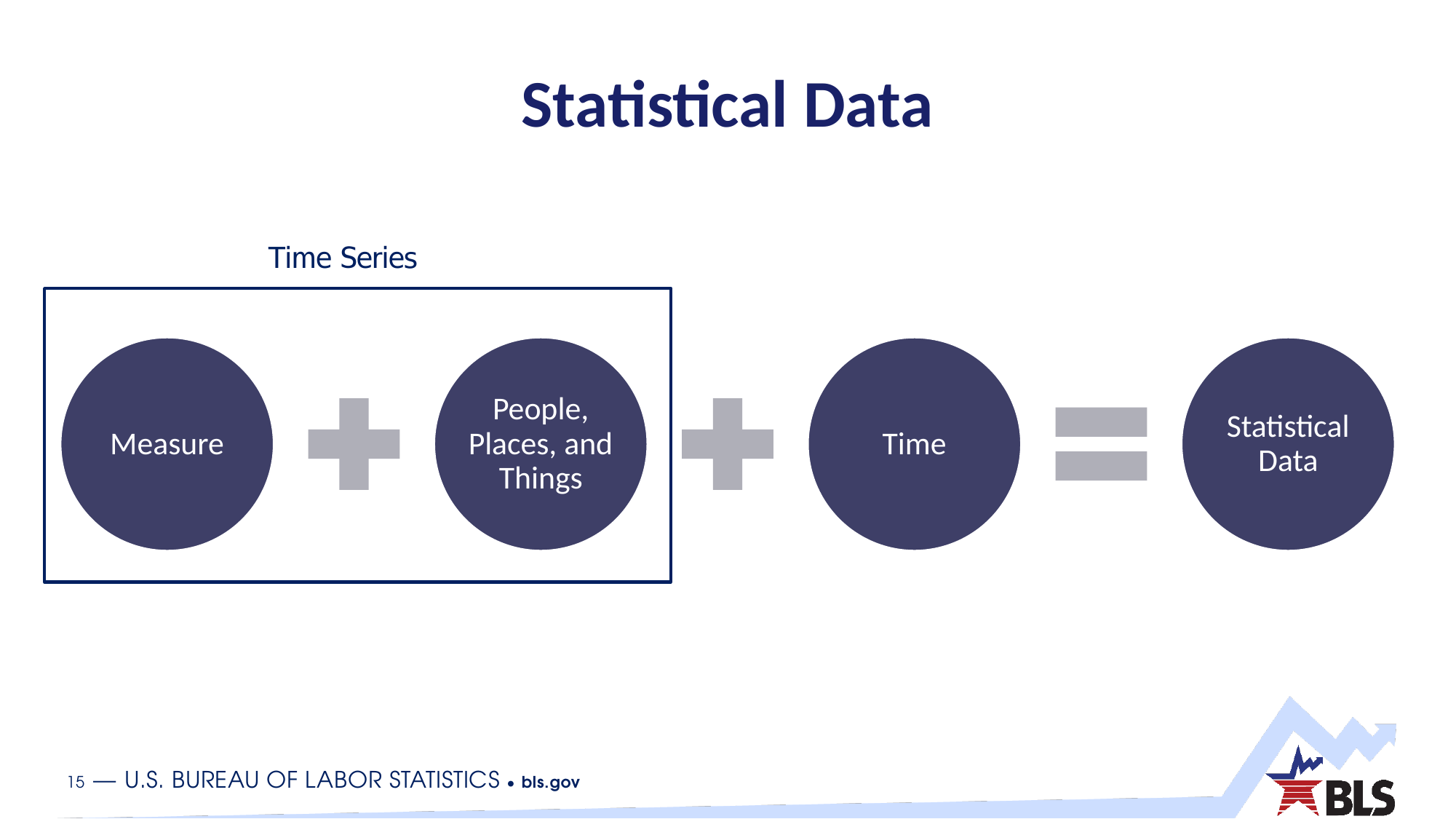

# Statistical Data
Measure

People, Places, and Things

Time

Statistical Data
Time Series